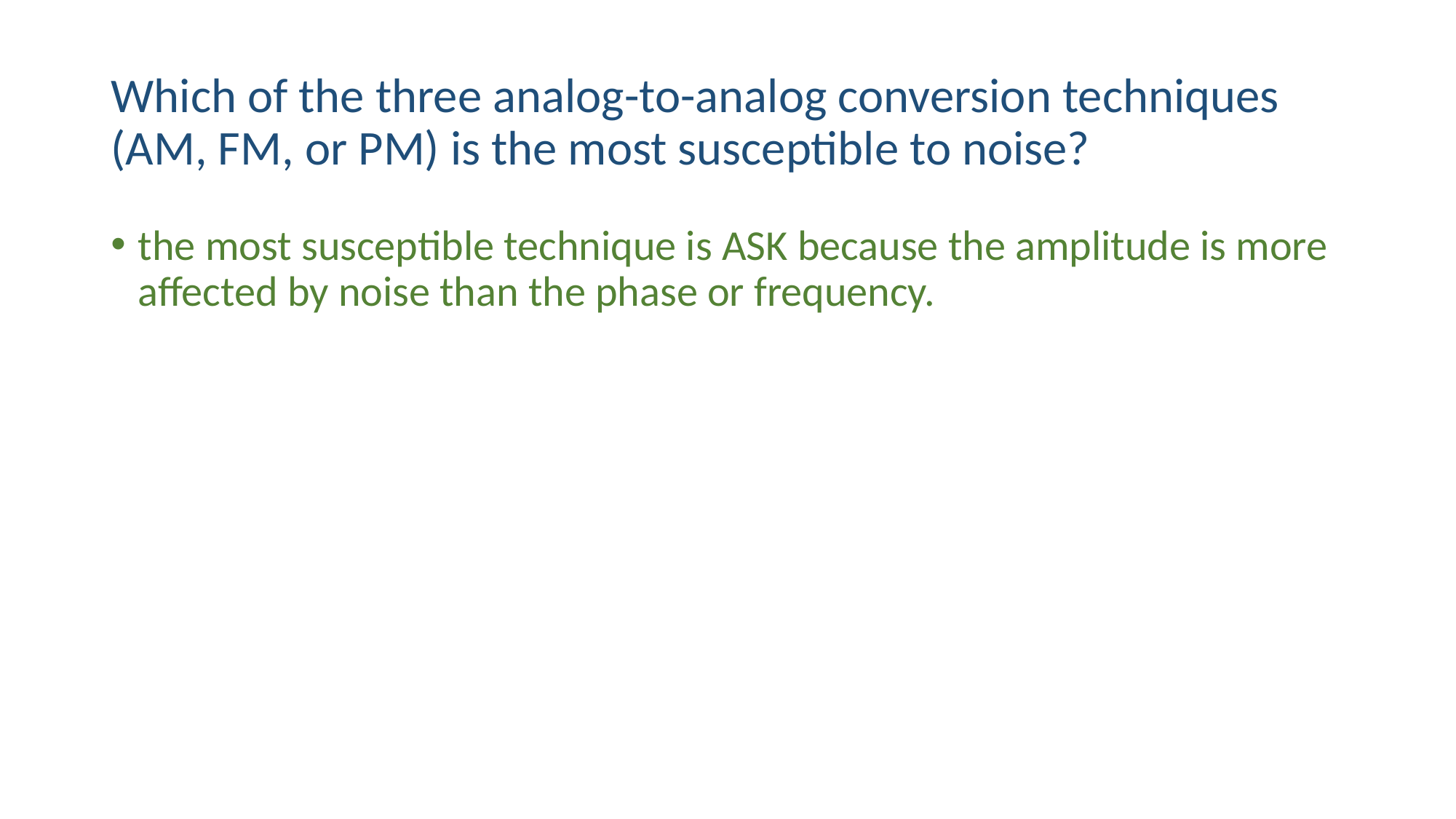

# Which of the three analog-to-analog conversion techniques (AM, FM, or PM) is the most susceptible to noise?
the most susceptible technique is ASK because the amplitude is more affected by noise than the phase or frequency.